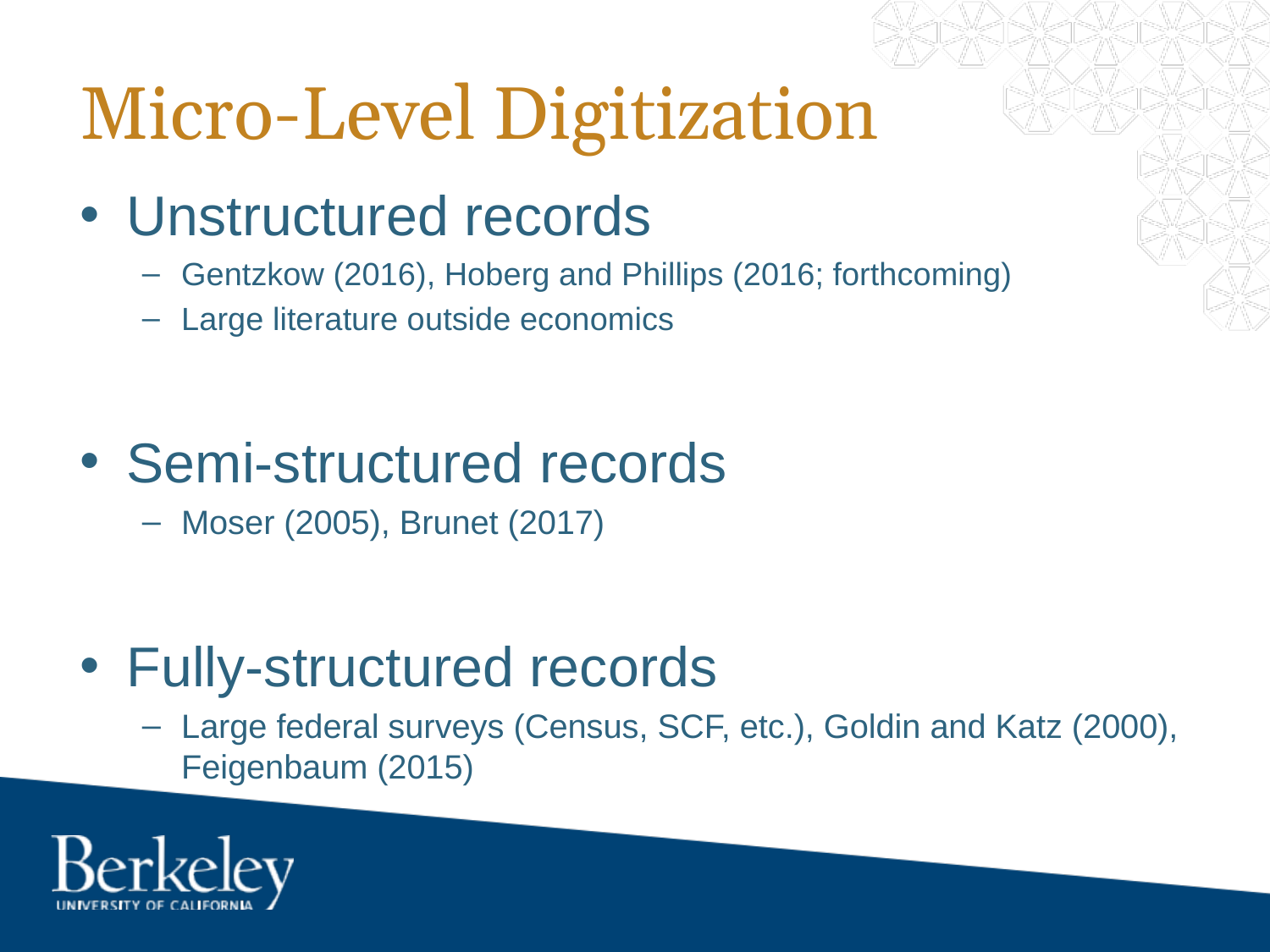

# Micro-Level Digitization
Unstructured records
Gentzkow (2016), Hoberg and Phillips (2016; forthcoming)
Large literature outside economics

Semi-structured records
Moser (2005), Brunet (2017)

Fully-structured records
Large federal surveys (Census, SCF, etc.), Goldin and Katz (2000), Feigenbaum (2015)